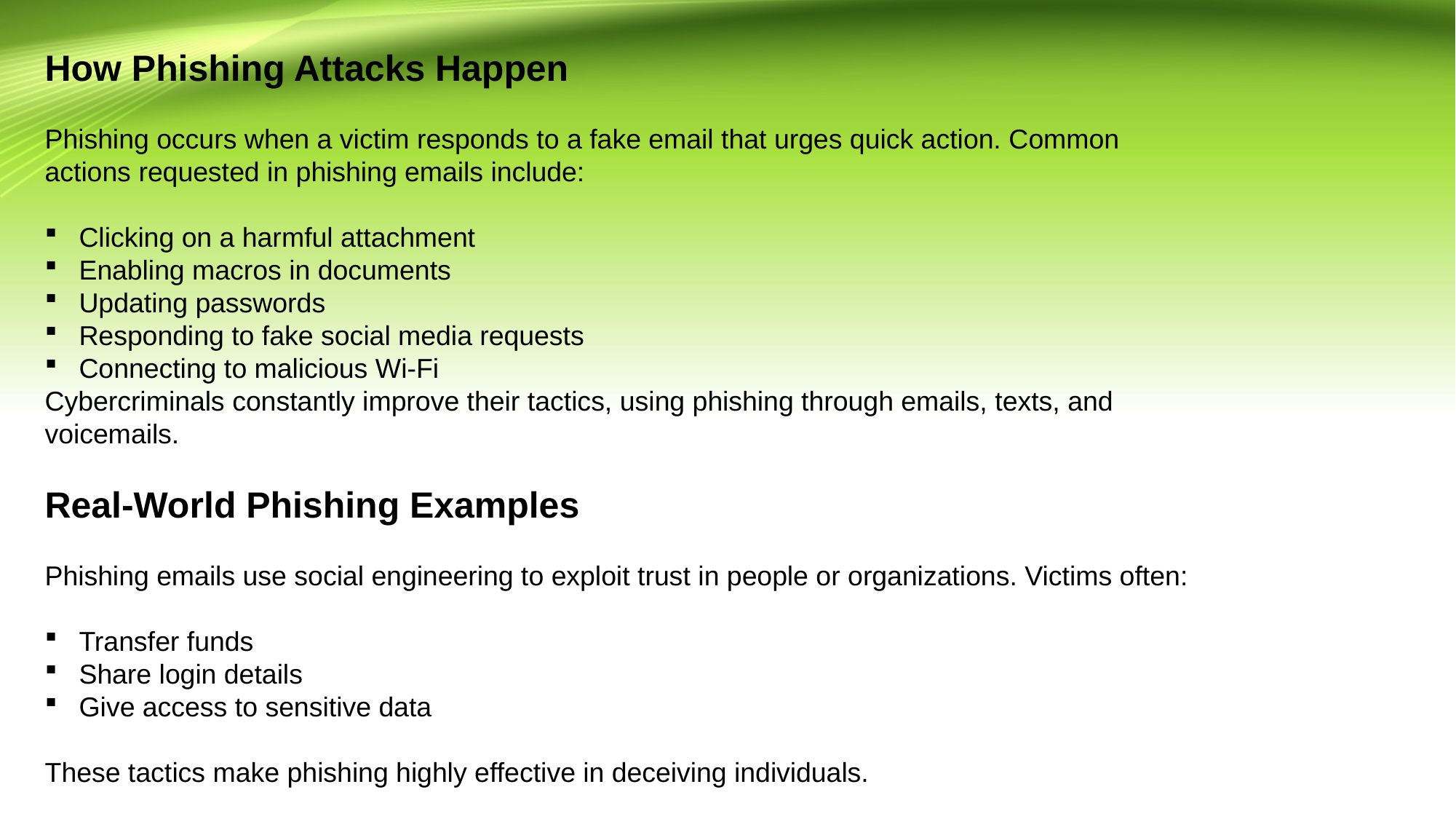

How Phishing Attacks Happen

Phishing occurs when a victim responds to a fake email that urges quick action. Common actions requested in phishing emails include:

Clicking on a harmful attachment
Enabling macros in documents
Updating passwords
Responding to fake social media requests
Connecting to malicious Wi-Fi
Cybercriminals constantly improve their tactics, using phishing through emails, texts, and voicemails.

Real-World Phishing Examples

Phishing emails use social engineering to exploit trust in people or organizations. Victims often:

Transfer funds
Share login details
Give access to sensitive data

These tactics make phishing highly effective in deceiving individuals.